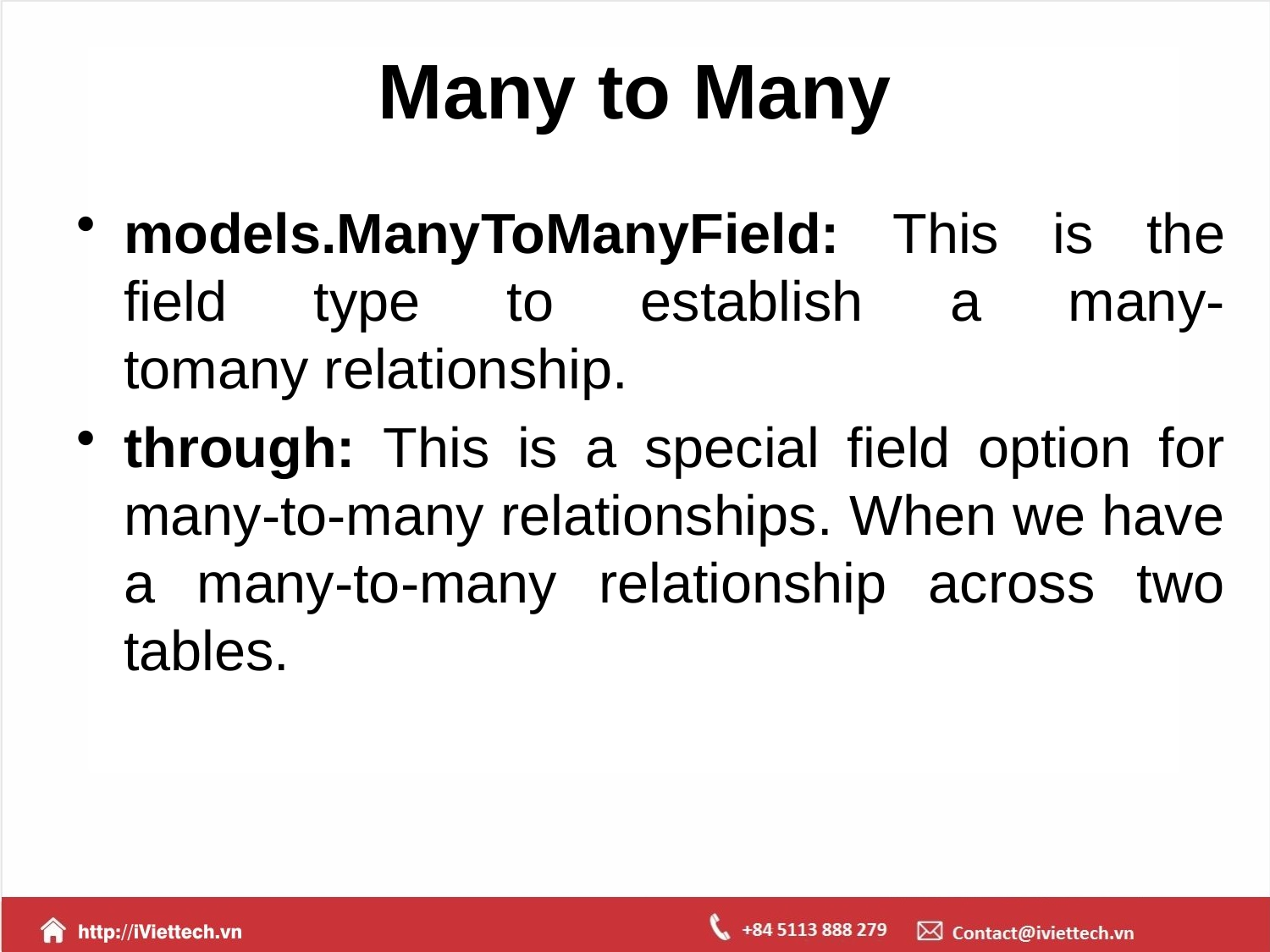

# Many to Many
models.ManyToManyField: This is the field type to establish a many-tomany relationship.
through: This is a special field option for many-to-many relationships. When we have a many-to-many relationship across two tables.